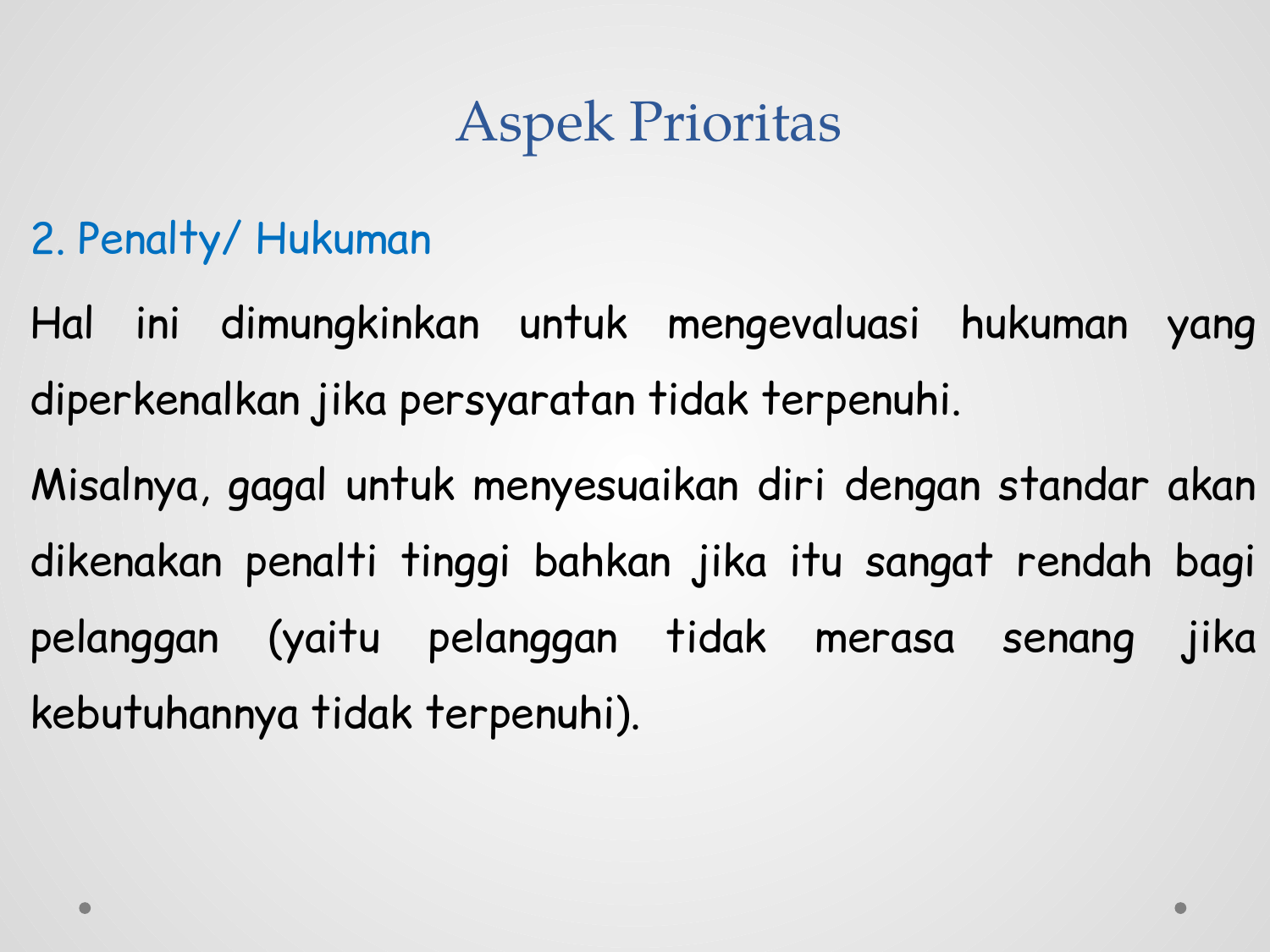

# Aspek Prioritas
2. Penalty/ Hukuman
Hal ini dimungkinkan untuk mengevaluasi hukuman yang diperkenalkan jika persyaratan tidak terpenuhi.
Misalnya, gagal untuk menyesuaikan diri dengan standar akan dikenakan penalti tinggi bahkan jika itu sangat rendah bagi pelanggan (yaitu pelanggan tidak merasa senang jika kebutuhannya tidak terpenuhi).